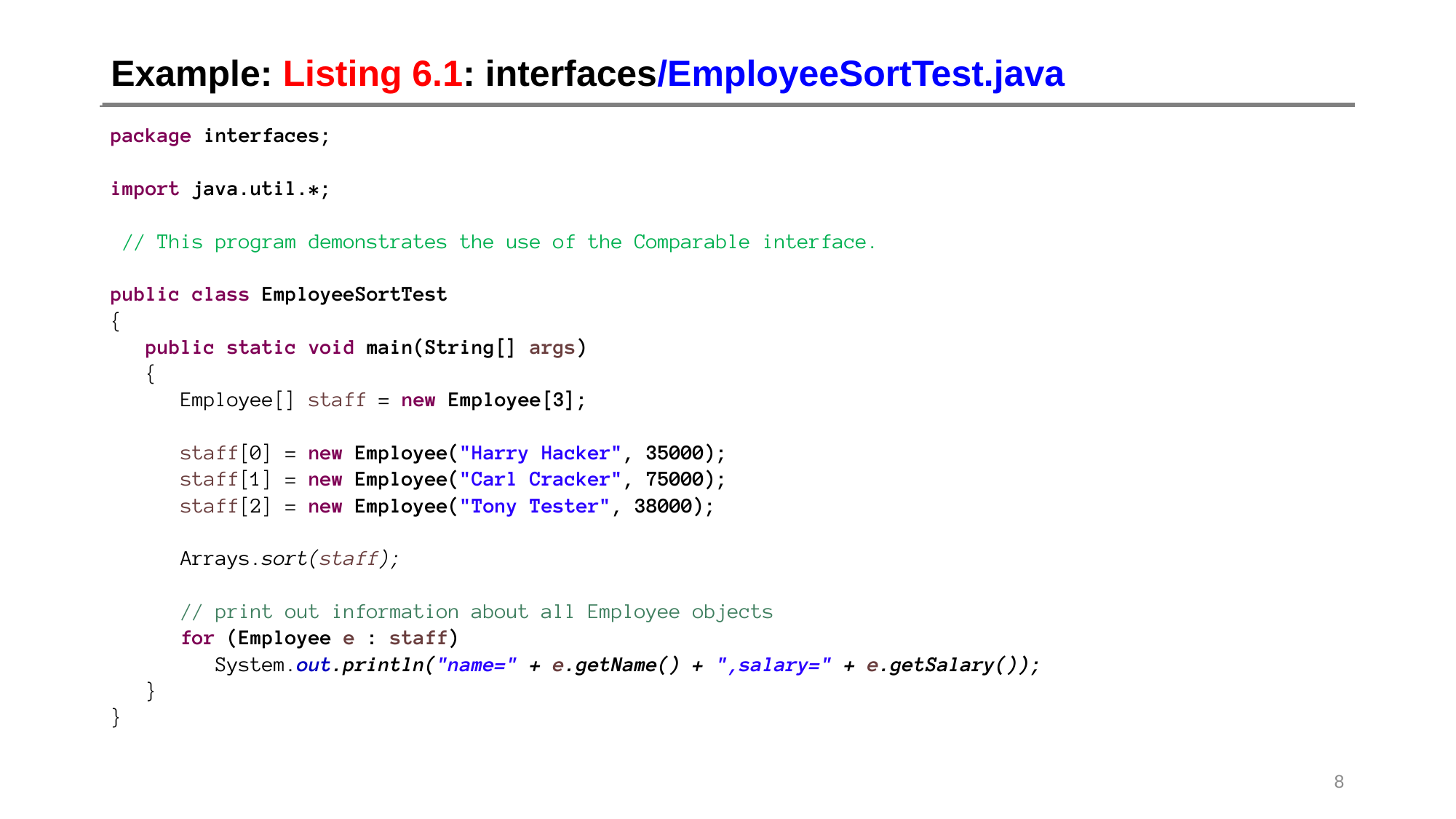

# Example: Listing 6.1: interfaces/EmployeeSortTest.java
package interfaces;

import java.util.*;

 // This program demonstrates the use of the Comparable interface.

public class EmployeeSortTest
{
   public static void main(String[] args)
   {
      Employee[] staff = new Employee[3];

      staff[0] = new Employee("Harry Hacker", 35000);
      staff[1] = new Employee("Carl Cracker", 75000);
      staff[2] = new Employee("Tony Tester", 38000);

      Arrays.sort(staff);

      // print out information about all Employee objects
      for (Employee e : staff)
         System.out.println("name=" + e.getName() + ",salary=" + e.getSalary());
   }
}
8